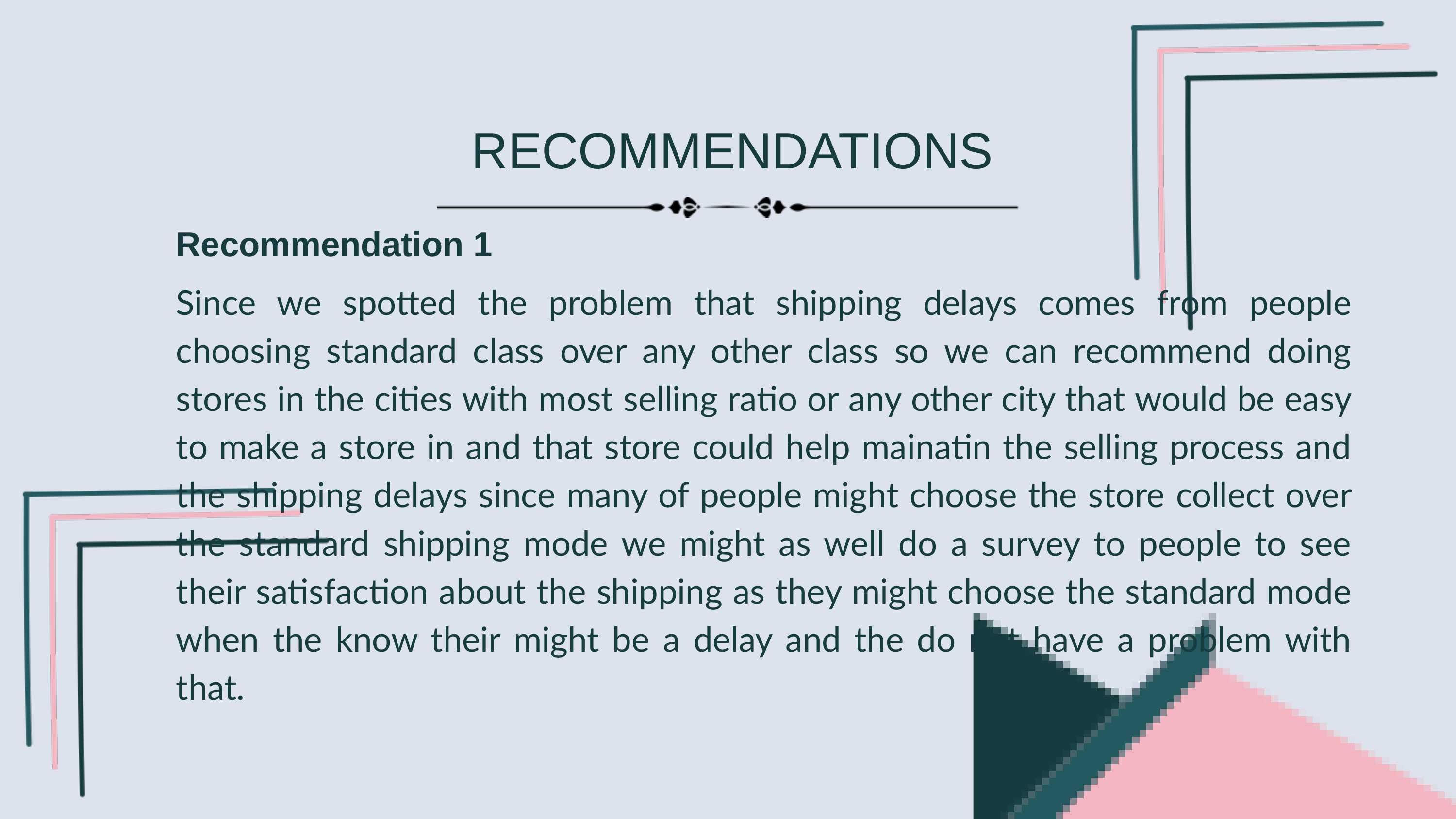

RECOMMENDATIONS

Recommendation 1
Since we spotted the problem that shipping delays comes from people choosing standard class over any other class so we can recommend doing stores in the cities with most selling ratio or any other city that would be easy to make a store in and that store could help mainatin the selling process and the shipping delays since many of people might choose the store collect over the standard shipping mode we might as well do a survey to people to see their satisfaction about the shipping as they might choose the standard mode when the know their might be a delay and the do not have a problem with that.